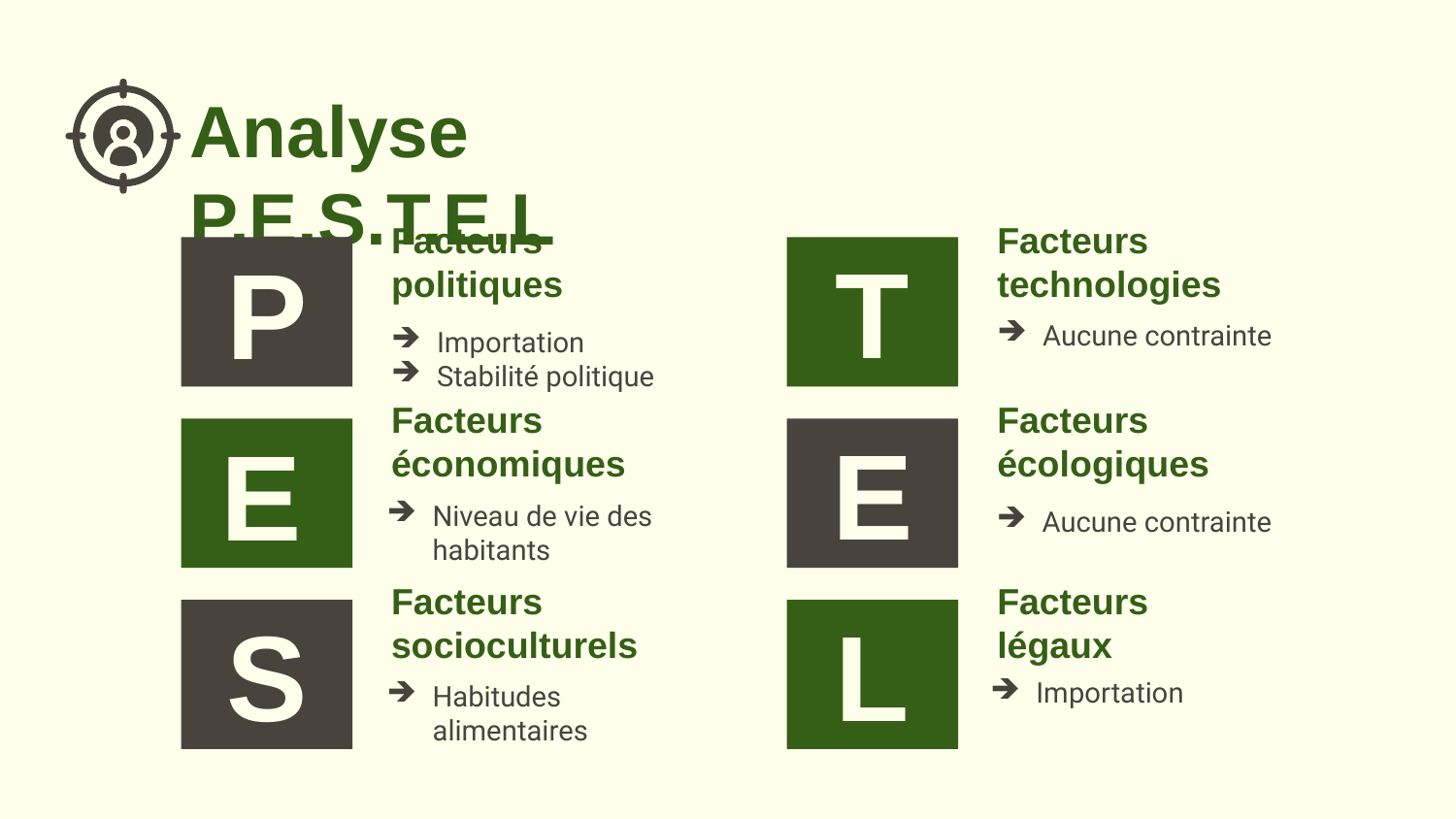

# Analyse P.E.S.T.E.L

T
P

Facteurs politiques
Facteurs technologies
Aucune contrainte
Importation
Stabilité politique
E
E

Facteurs économiques
Facteurs écologiques

Niveau de vie des habitants
Aucune contrainte
S
L

Facteurs socioculturels
Facteurs légaux
Importation

Habitudes alimentaires